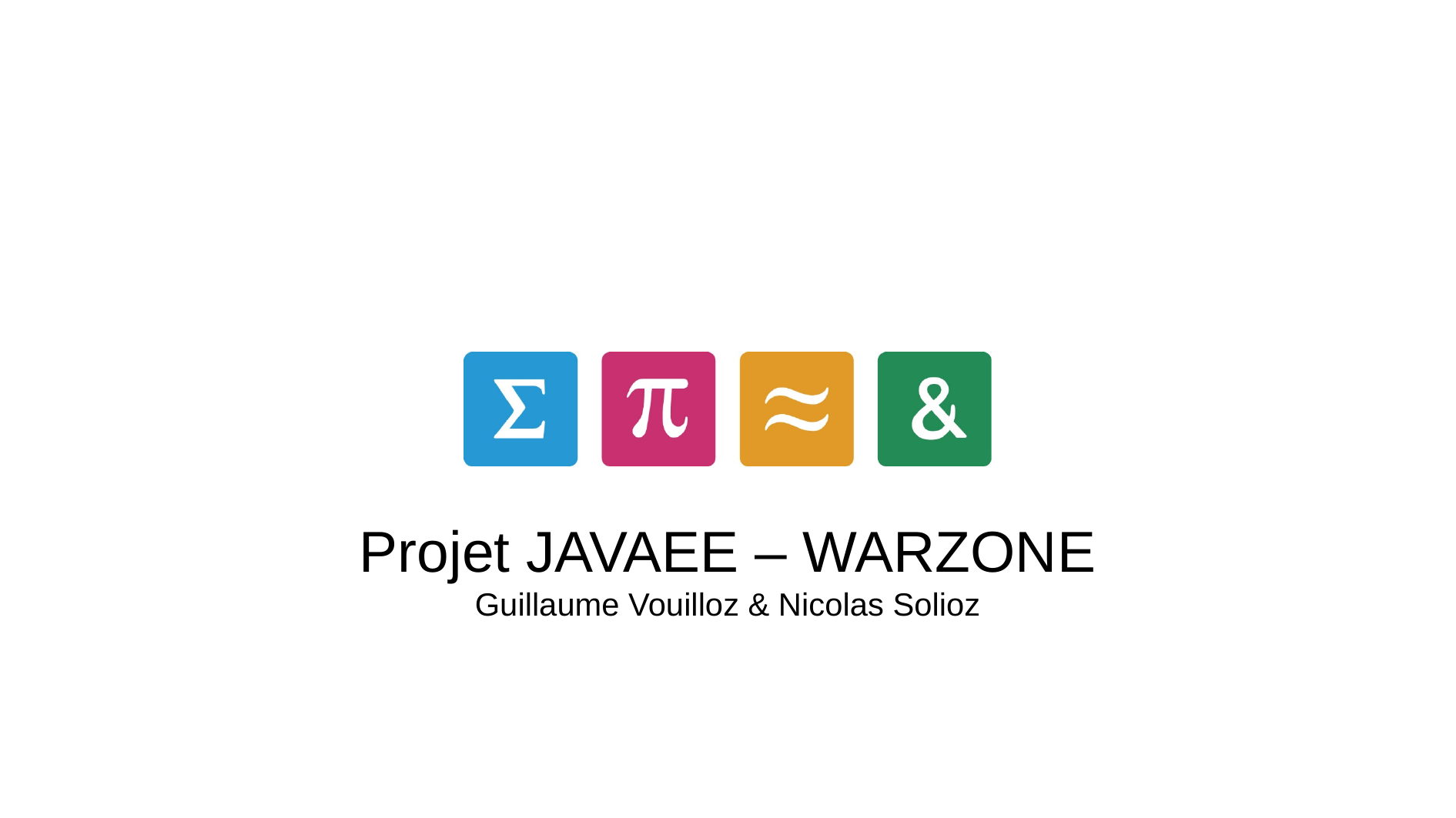

Projet JAVAEE – WARZONE
Guillaume Vouilloz & Nicolas Solioz